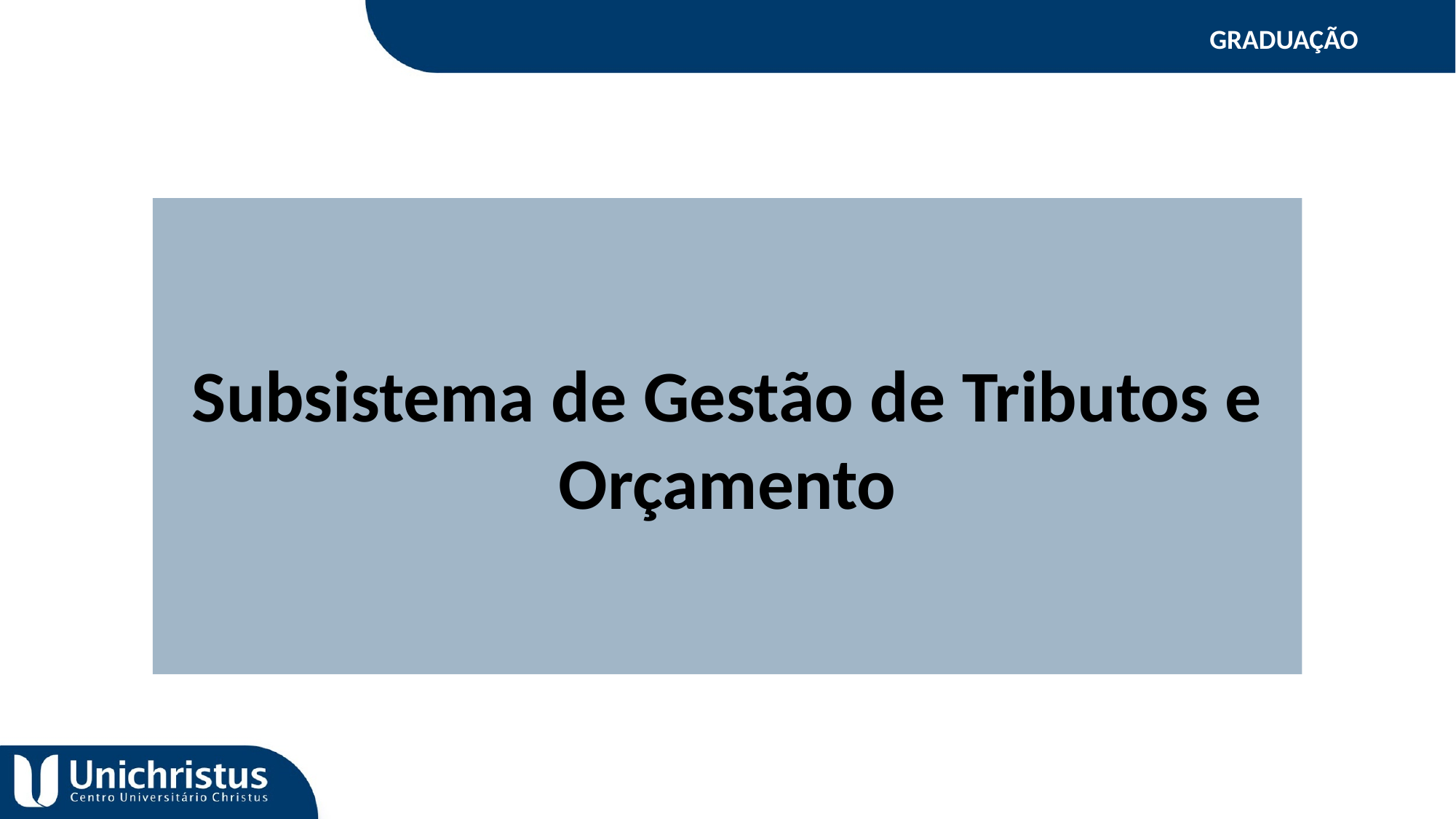

GRADUAÇÃO
Subsistema de Gestão de Tributos e Orçamento